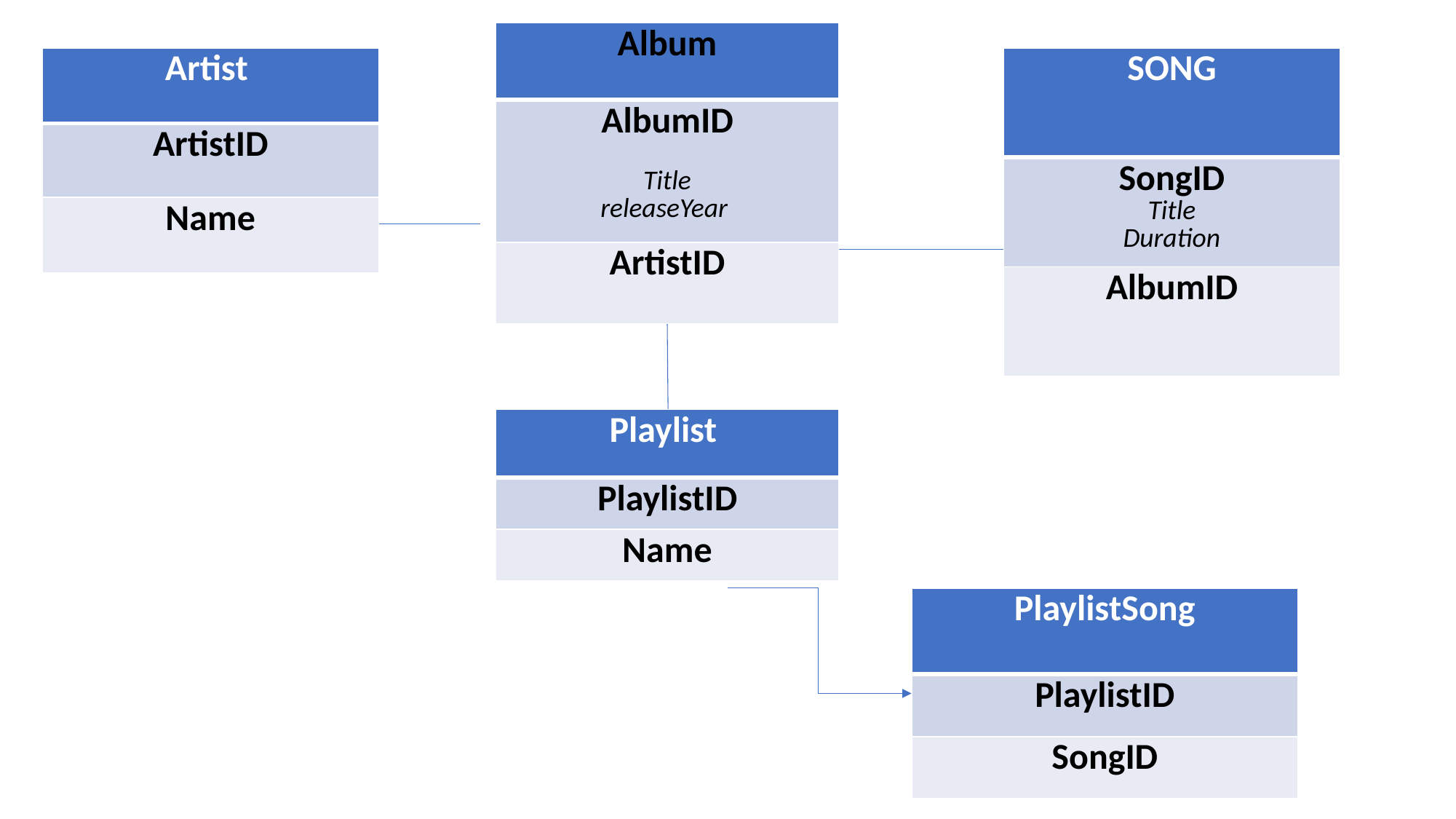

| Album |
| --- |
| AlbumID Title releaseYear |
| ArtistID |
| Artist |
| --- |
| ArtistID |
| Name |
| SONG |
| --- |
| SongID Title Duration |
| AlbumID |
| Playlist |
| --- |
| PlaylistID |
| Name |
| PlaylistSong |
| --- |
| PlaylistID |
| SongID |